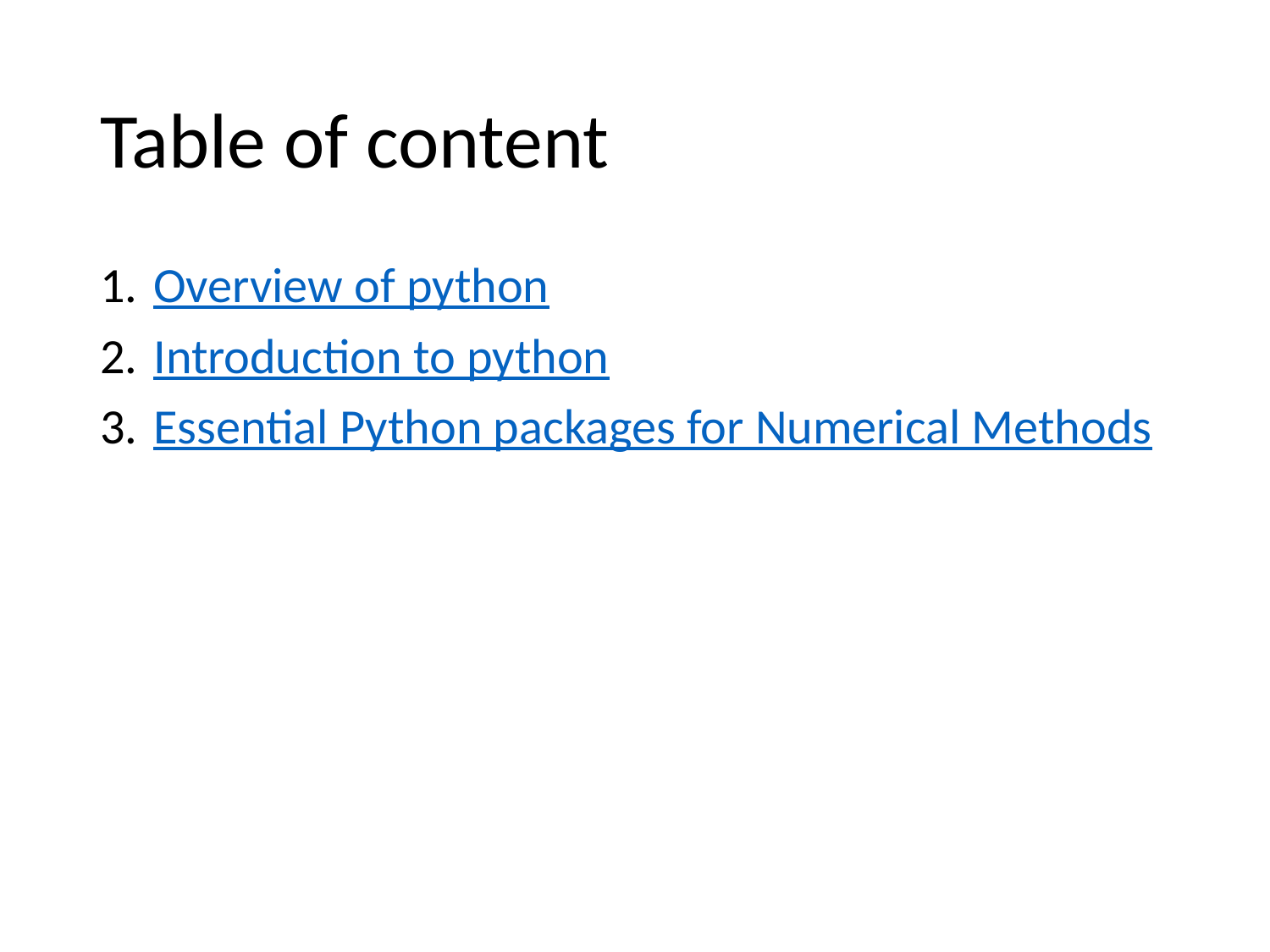

# Table of content
Overview of python
Introduction to python
Essential Python packages for Numerical Methods